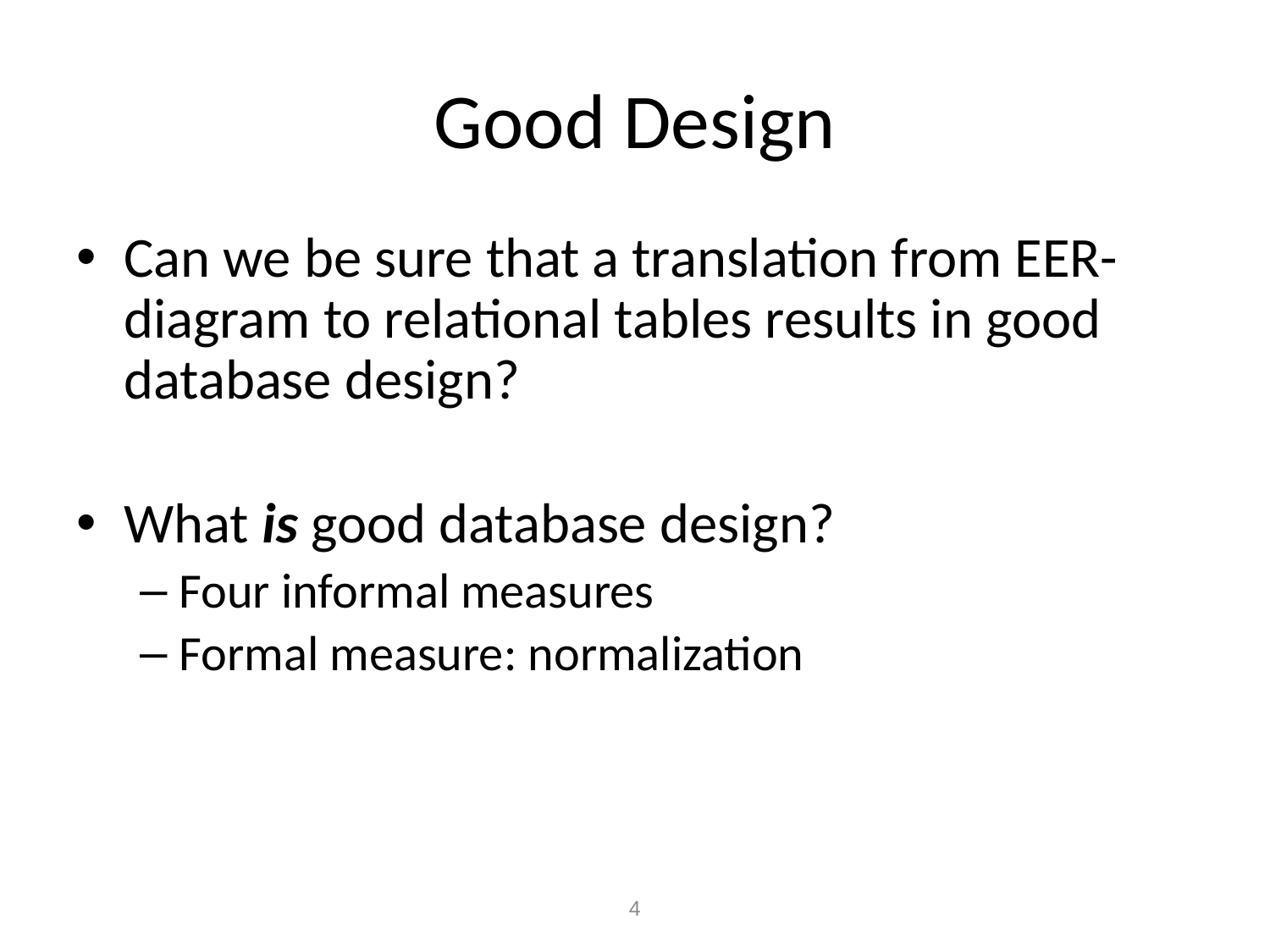

# Good Design
Can we be sure that a translation from EER-diagram to relational tables results in good database design?

What is good database design?
Four informal measures
Formal measure: normalization
4